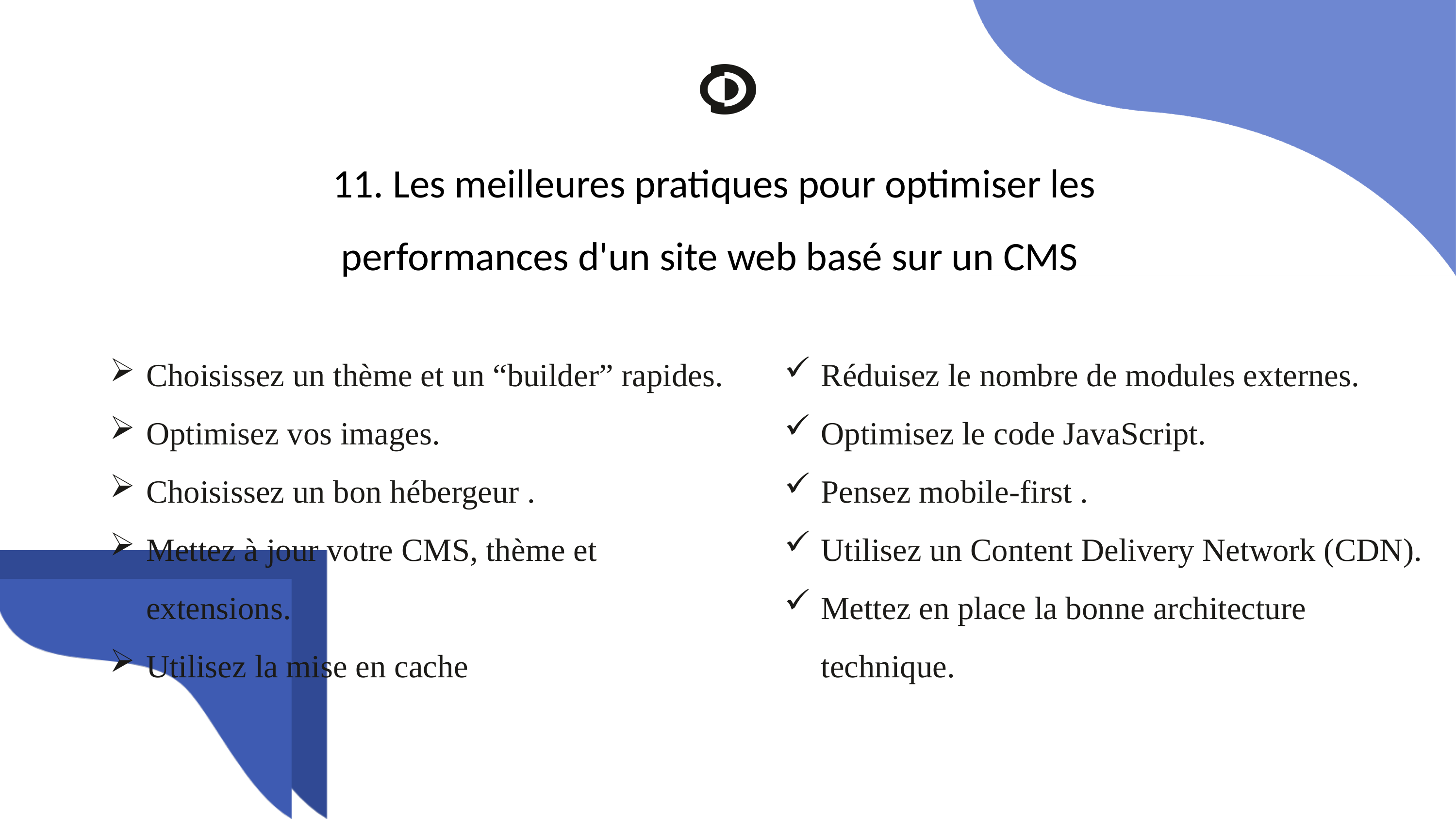

11. Les meilleures pratiques pour optimiser les performances d'un site web basé sur un CMS
Choisissez un thème et un “builder” rapides.
Optimisez vos images.
Choisissez un bon hébergeur .
Mettez à jour votre CMS, thème et extensions.
Utilisez la mise en cache

Réduisez le nombre de modules externes.
Optimisez le code JavaScript.
Pensez mobile-first .
Utilisez un Content Delivery Network (CDN).
Mettez en place la bonne architecture technique.